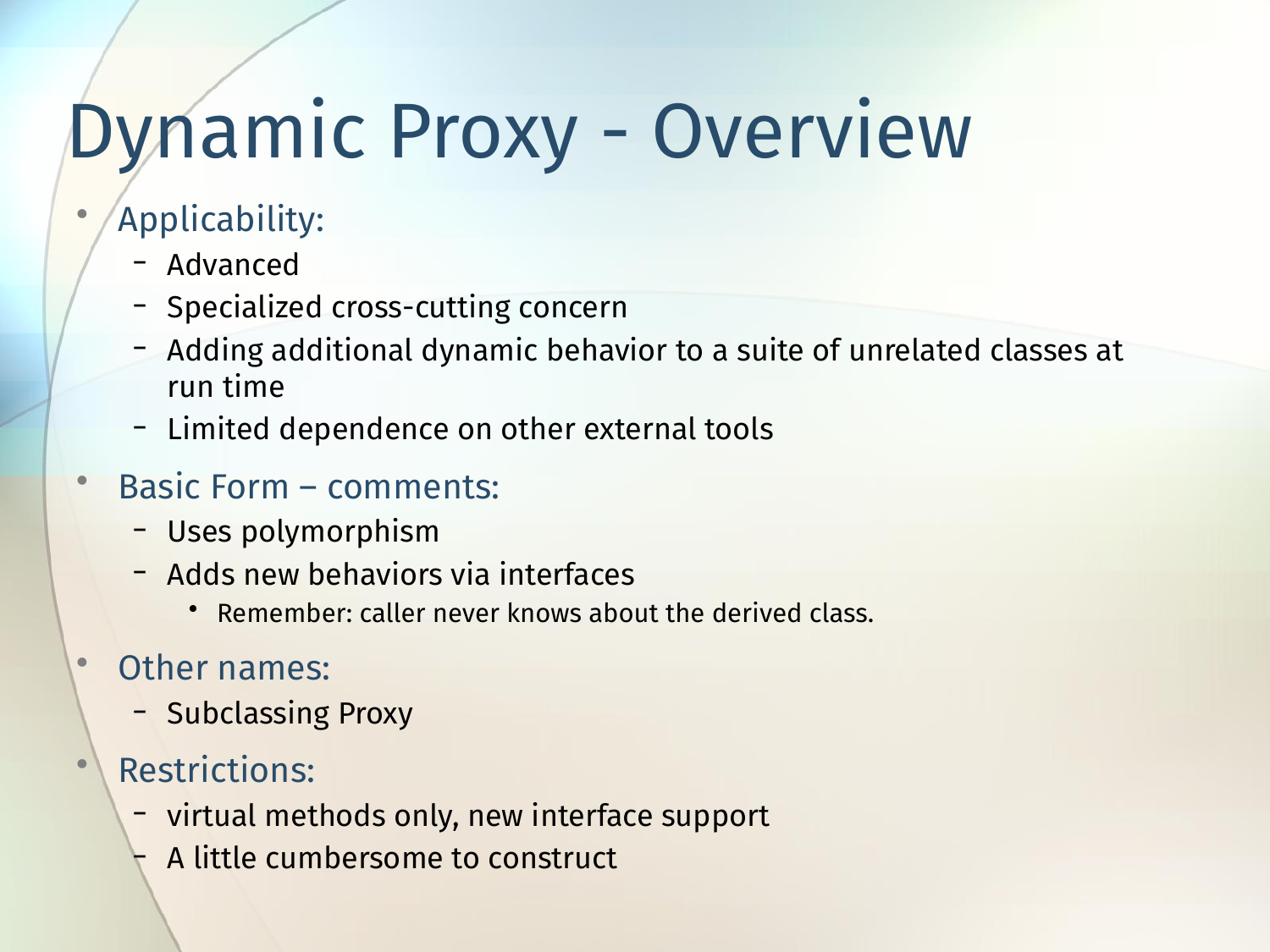

# Dynamic Proxy - Overview
Applicability:
Advanced
Specialized cross-cutting concern
Adding additional dynamic behavior to a suite of unrelated classes at run time
Limited dependence on other external tools
Basic Form – comments:
Uses polymorphism
Adds new behaviors via interfaces
Remember: caller never knows about the derived class.
Other names:
Subclassing Proxy
Restrictions:
virtual methods only, new interface support
A little cumbersome to construct